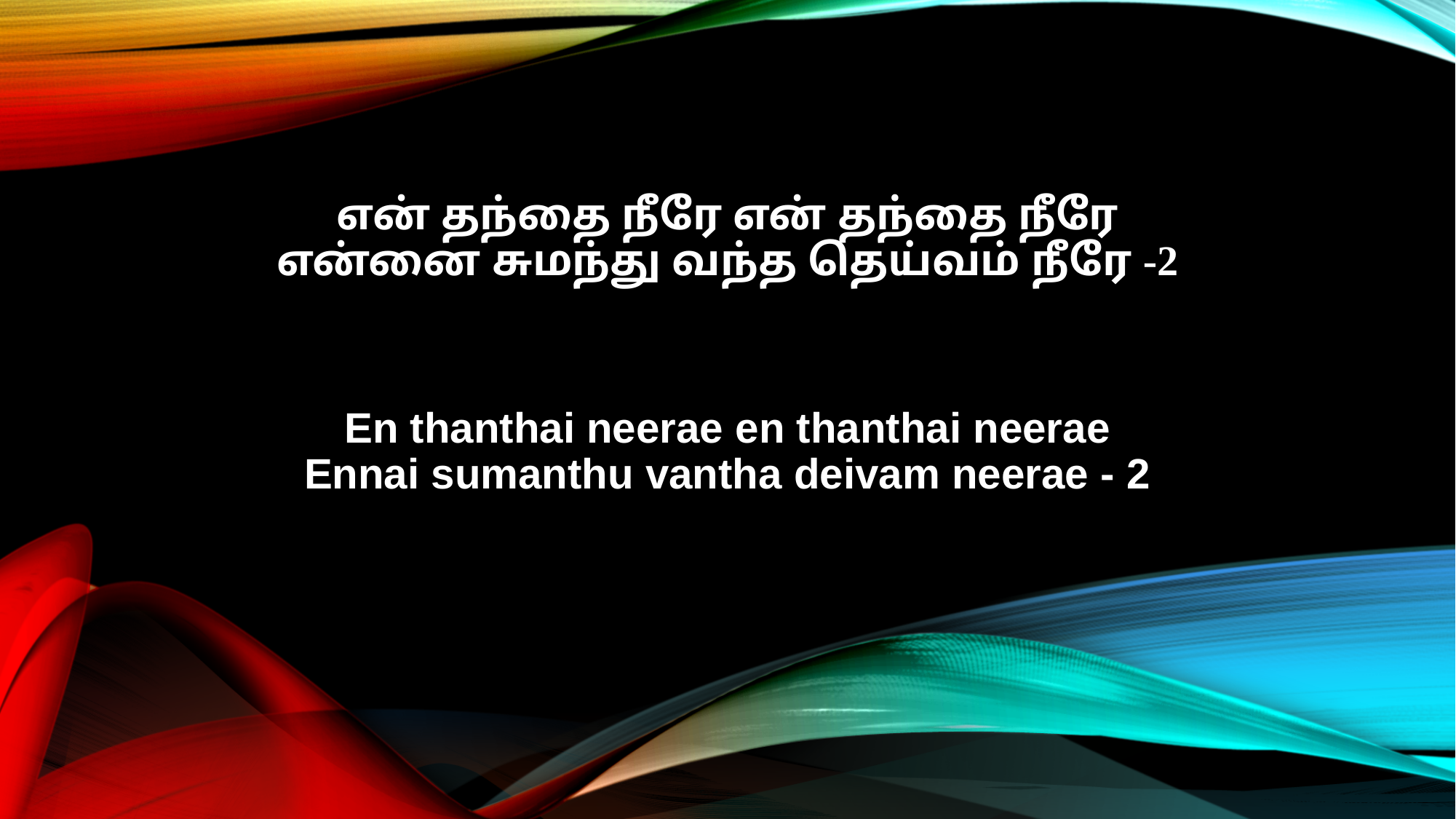

என் தந்தை நீரே என் தந்தை நீரே
என்னை சுமந்து வந்த தெய்வம் நீரே -2

En thanthai neerae en thanthai neerae
Ennai sumanthu vantha deivam neerae - 2